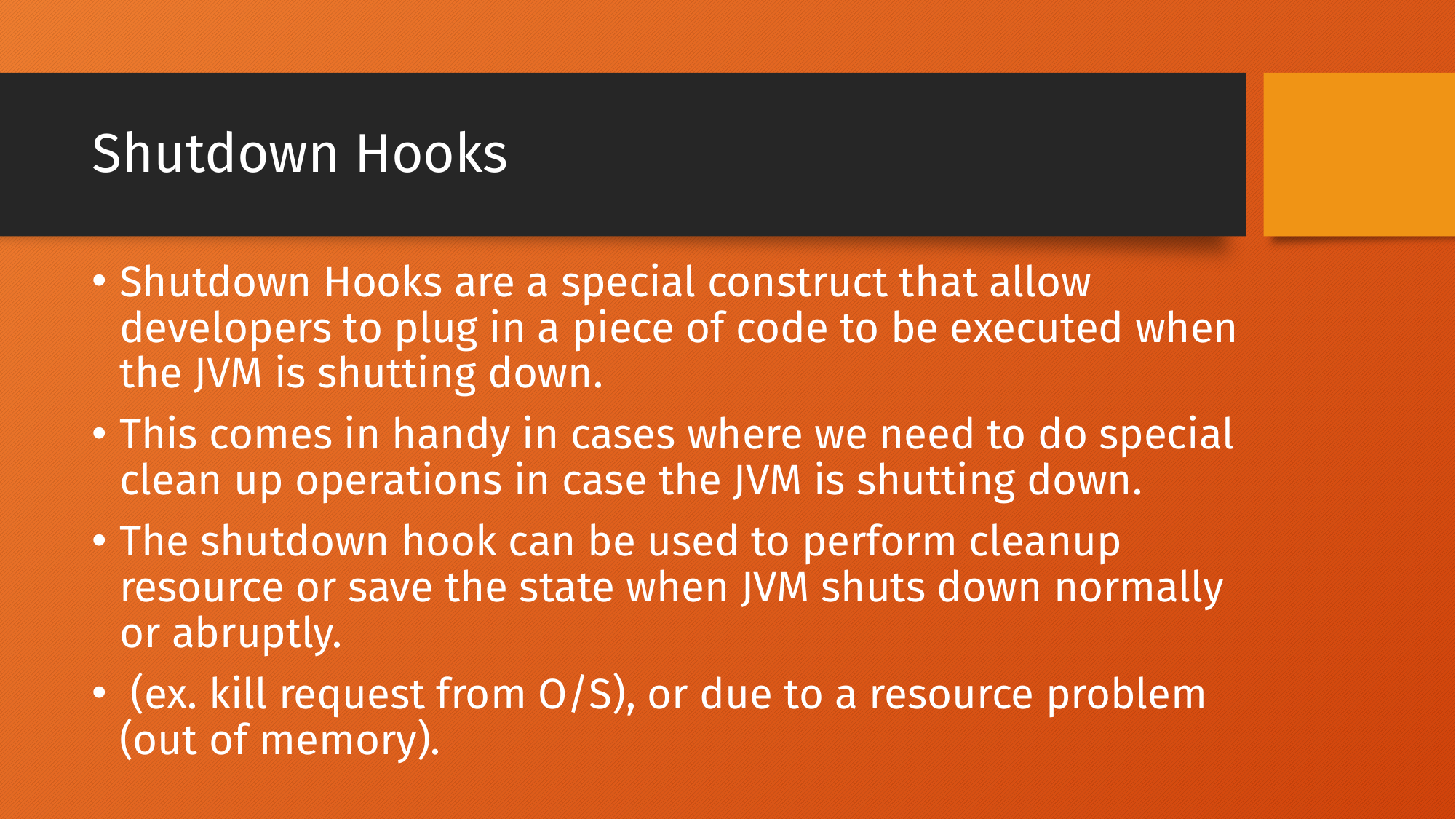

# Shutdown Hooks
Shutdown Hooks are a special construct that allow developers to plug in a piece of code to be executed when the JVM is shutting down.
This comes in handy in cases where we need to do special clean up operations in case the JVM is shutting down.
The shutdown hook can be used to perform cleanup resource or save the state when JVM shuts down normally or abruptly.
 (ex. kill request from O/S), or due to a resource problem (out of memory).